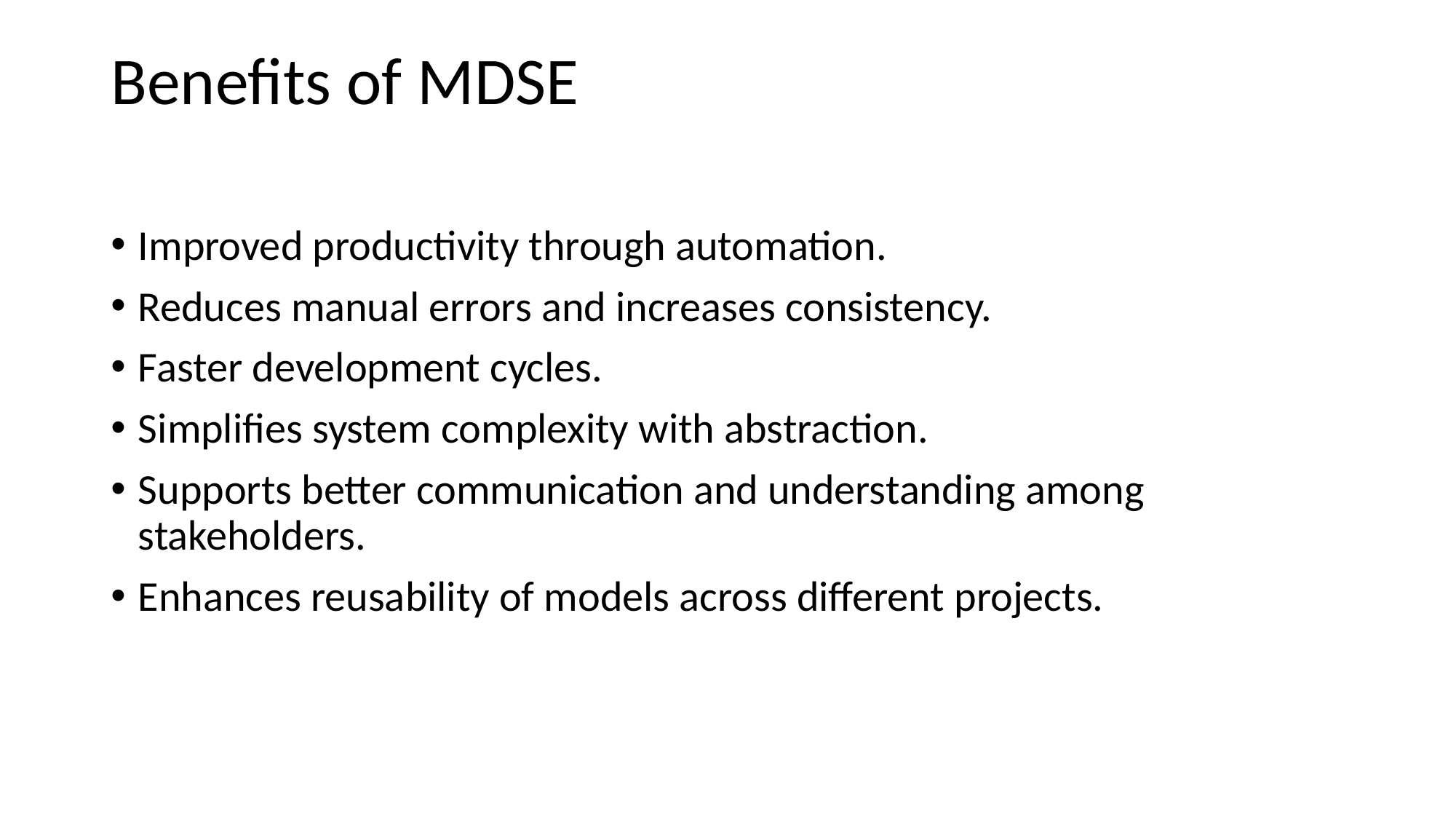

# Benefits of MDSE
Improved productivity through automation.
Reduces manual errors and increases consistency.
Faster development cycles.
Simplifies system complexity with abstraction.
Supports better communication and understanding among stakeholders.
Enhances reusability of models across different projects.